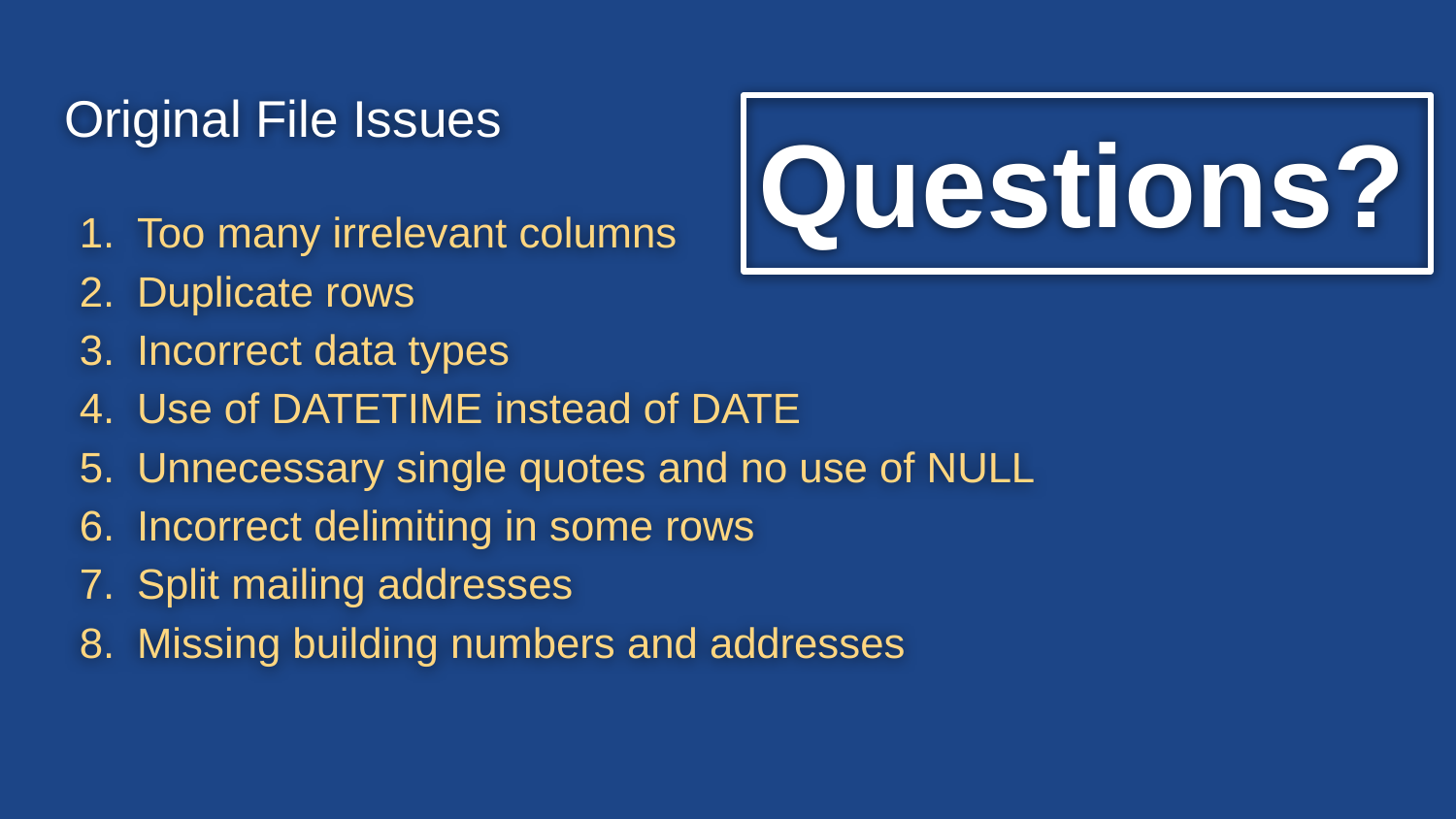

# Original File Issues
Questions?
Too many irrelevant columns
Duplicate rows
Incorrect data types
Use of DATETIME instead of DATE
Unnecessary single quotes and no use of NULL
Incorrect delimiting in some rows
Split mailing addresses
Missing building numbers and addresses